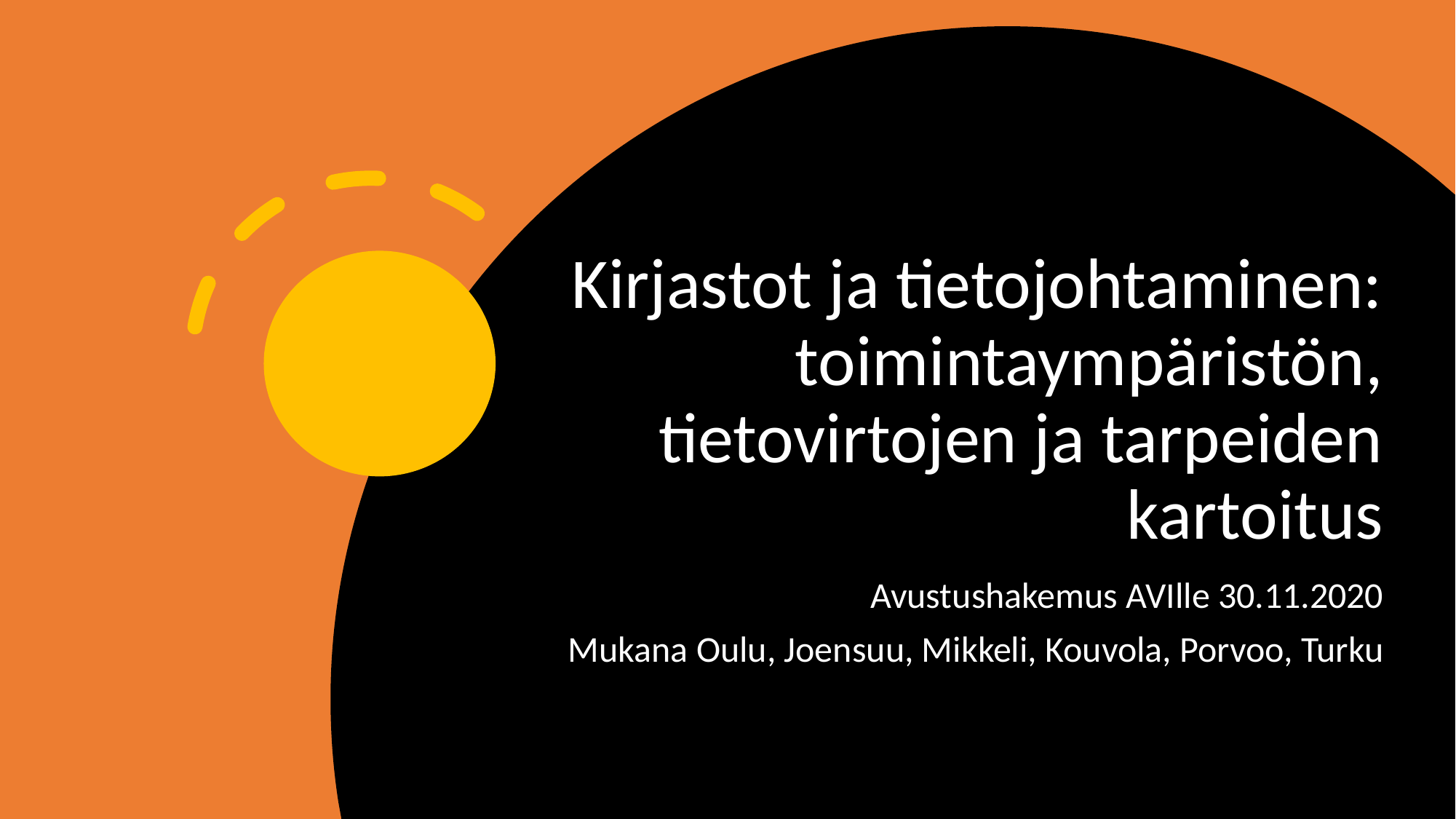

# Kirjastot ja tietojohtaminen: toimintaympäristön, tietovirtojen ja tarpeiden kartoitus

Avustushakemus AVIlle 30.11.2020
Mukana Oulu, Joensuu, Mikkeli, Kouvola, Porvoo, Turku